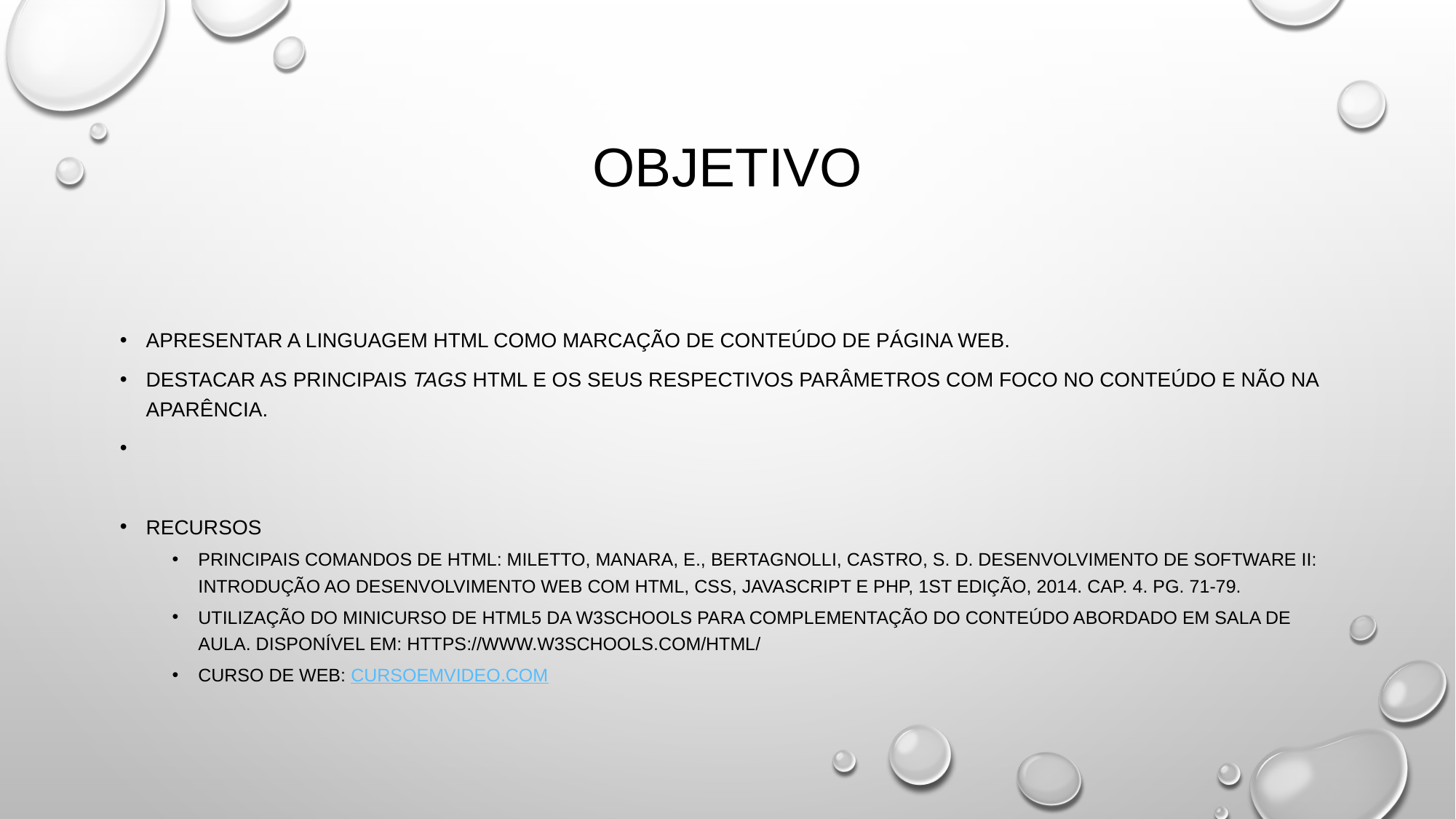

# Objetivo

Apresentar a linguagem HTML como marcação de conteúdo de página web.
Destacar as principais tags HTML e os seus respectivos parâmetros com foco no conteúdo e não na aparência.

Recursos
Principais comandos de HTML: MILETTO, Manara, E., BERTAGNOLLI, Castro, S. D. Desenvolvimento de Software II: Introdução ao Desenvolvimento Web com HTML, CSS, JavaScript e PHP, 1st edição, 2014. Cap. 4. Pg. 71-79.
Utilização do minicurso de HTML5 da W3Schools para complementação do conteúdo abordado em sala de aula. Disponível em: https://www.w3schools.com/html/
Curso de Web: cursoemvideo.com